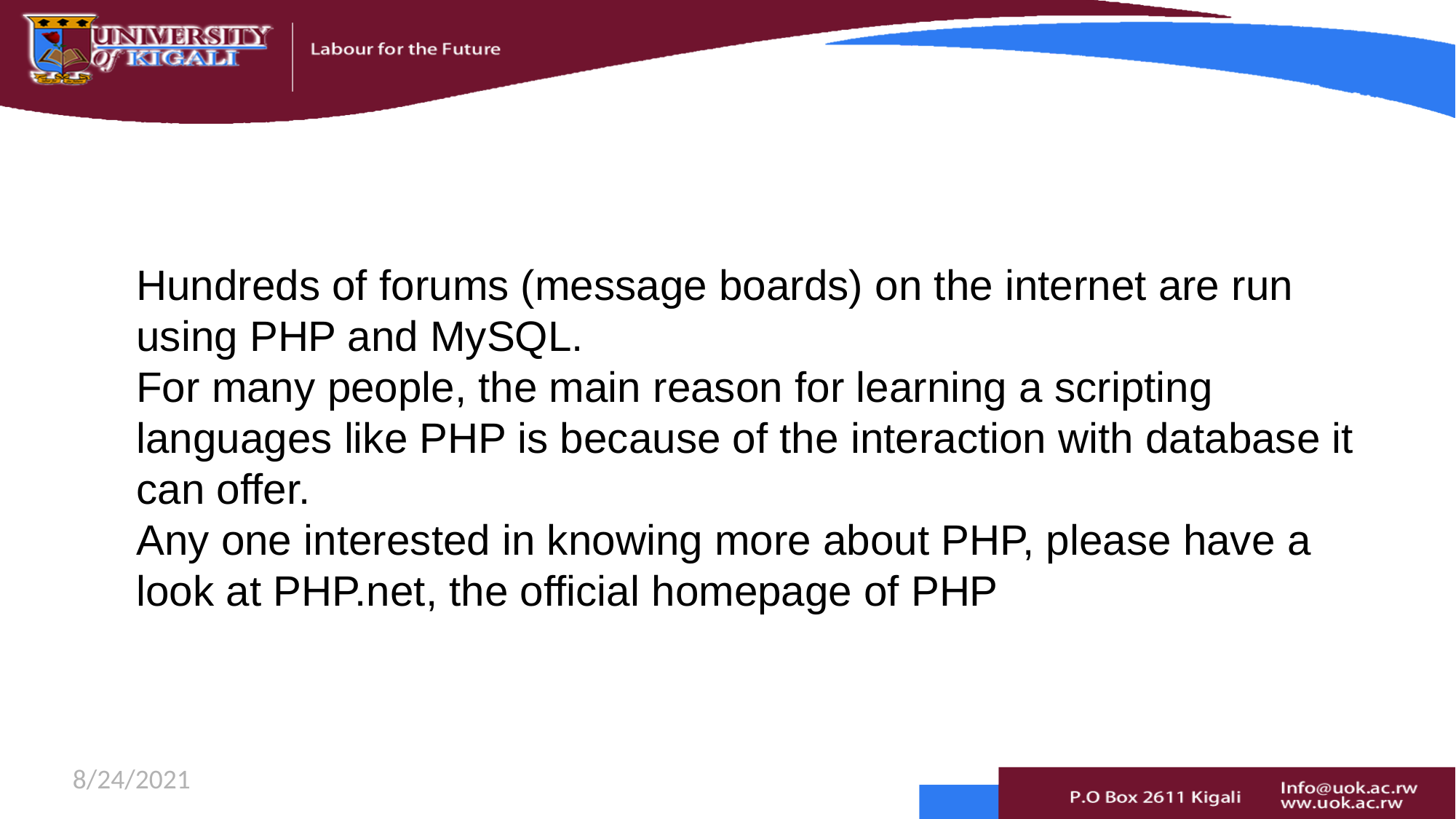

Hundreds of forums (message boards) on the internet are run using PHP and MySQL.
For many people, the main reason for learning a scripting languages like PHP is because of the interaction with database it can offer.
Any one interested in knowing more about PHP, please have a look at PHP.net, the official homepage of PHP
# PHP/MySQL
8/24/2021